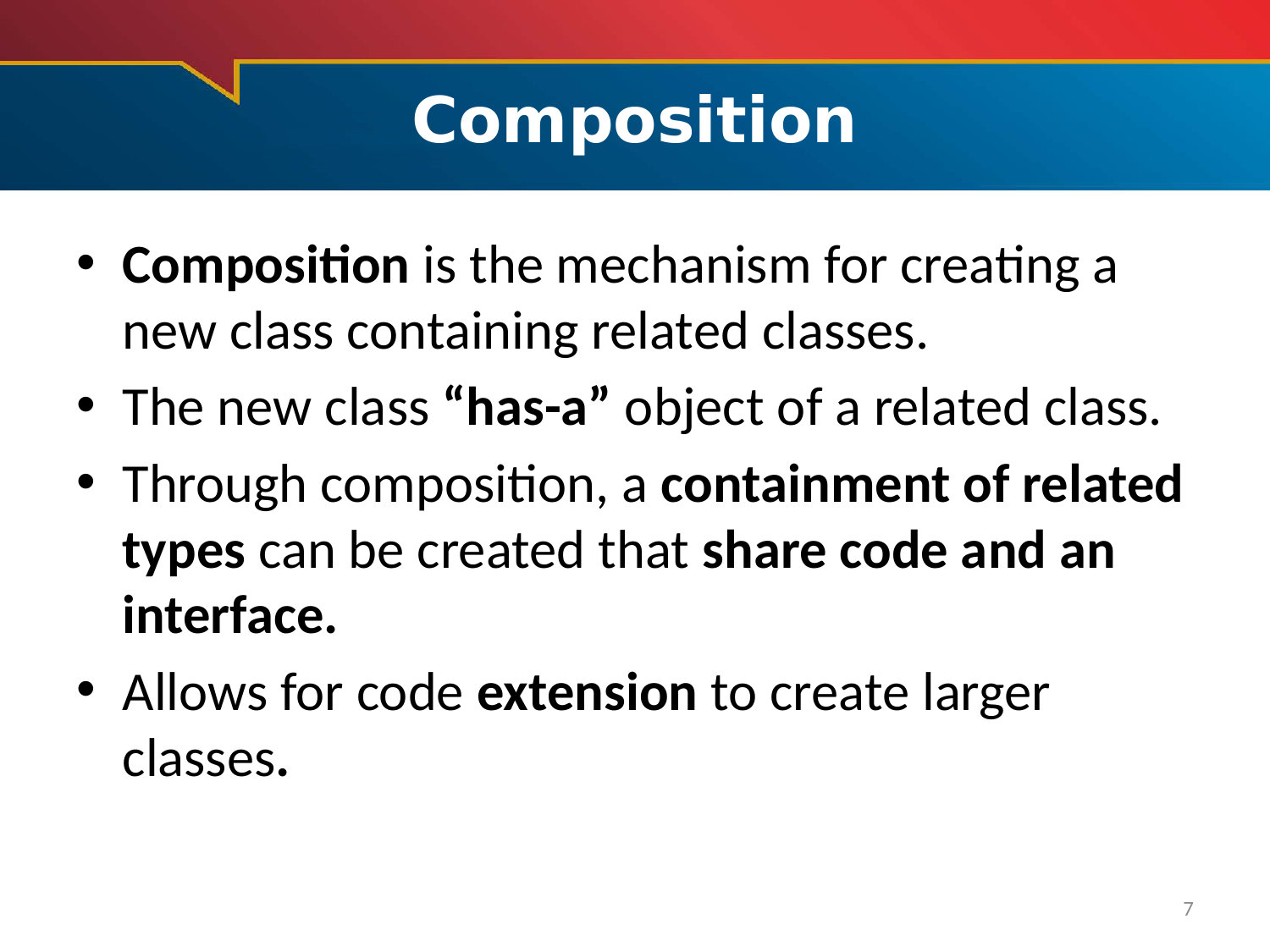

# Composition
Composition is the mechanism for creating a new class containing related classes.
The new class “has-a” object of a related class.
Through composition, a containment of related types can be created that share code and an interface.
Allows for code extension to create larger classes.

7